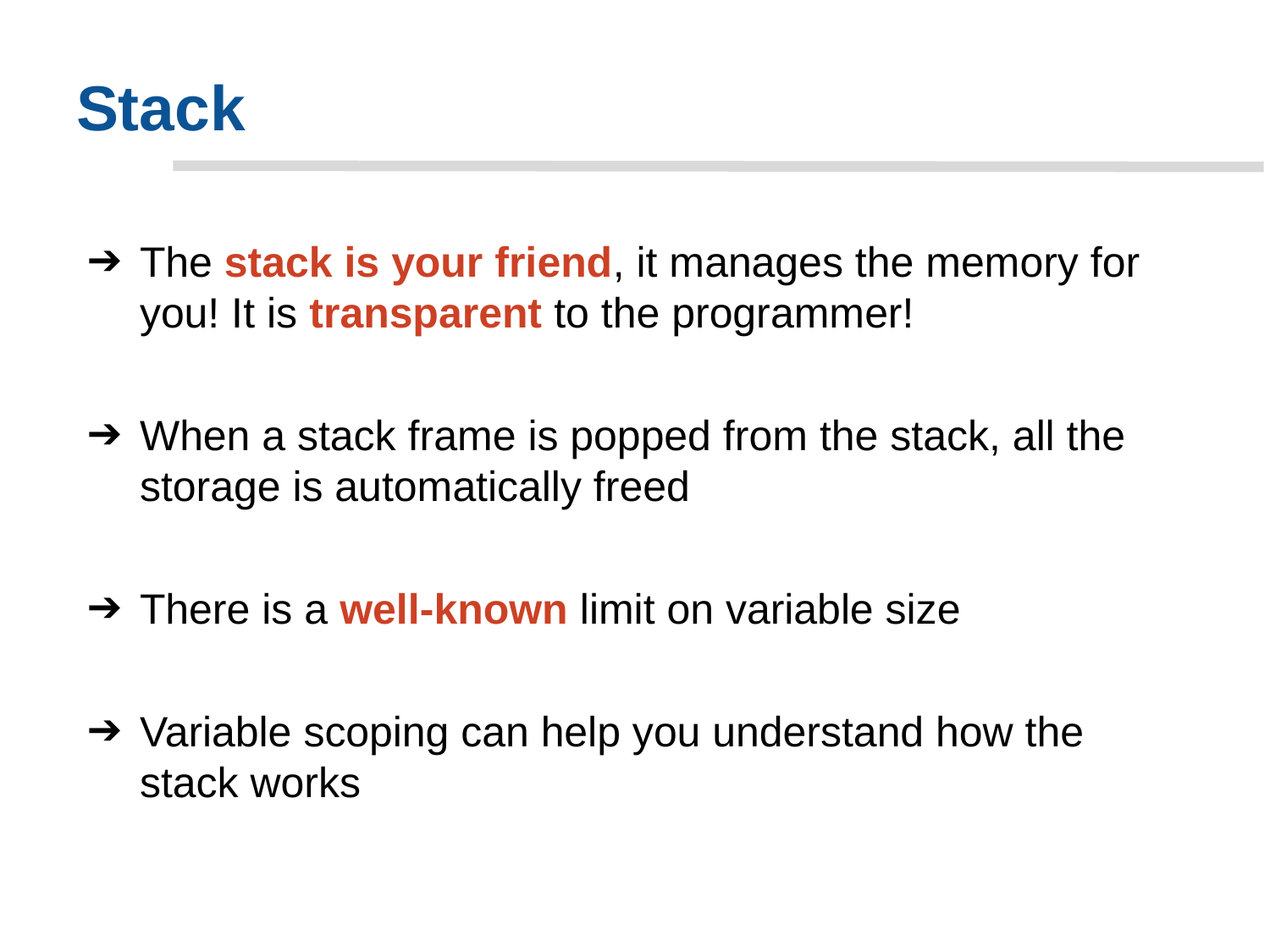

# Stack
The stack is your friend, it manages the memory for you! It is transparent to the programmer!

When a stack frame is popped from the stack, all the storage is automatically freed

There is a well-known limit on variable size

Variable scoping can help you understand how the stack works